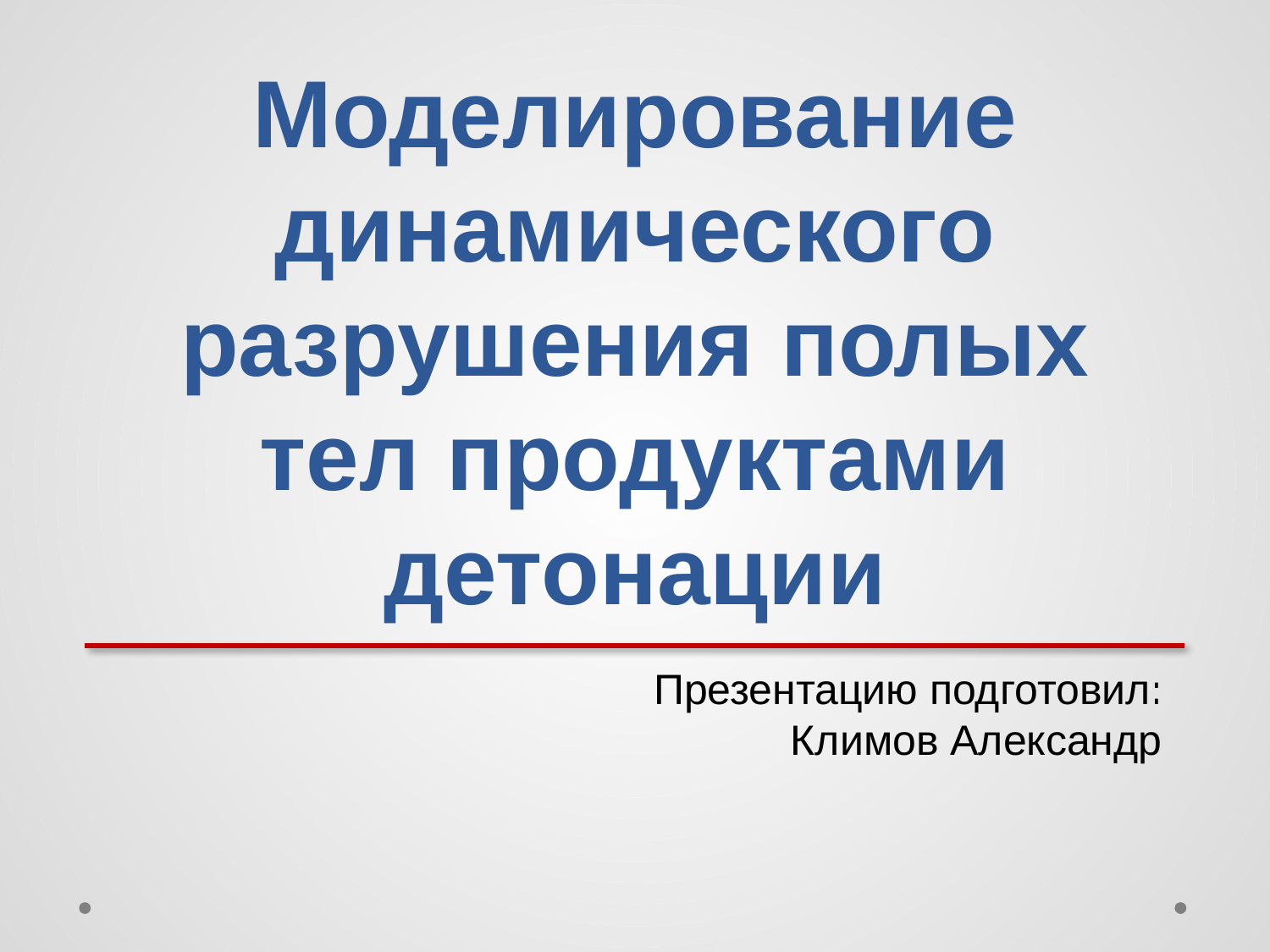

# Моделирование динамического разрушения полых тел продуктами детонации
Презентацию подготовил:
Климов Александр